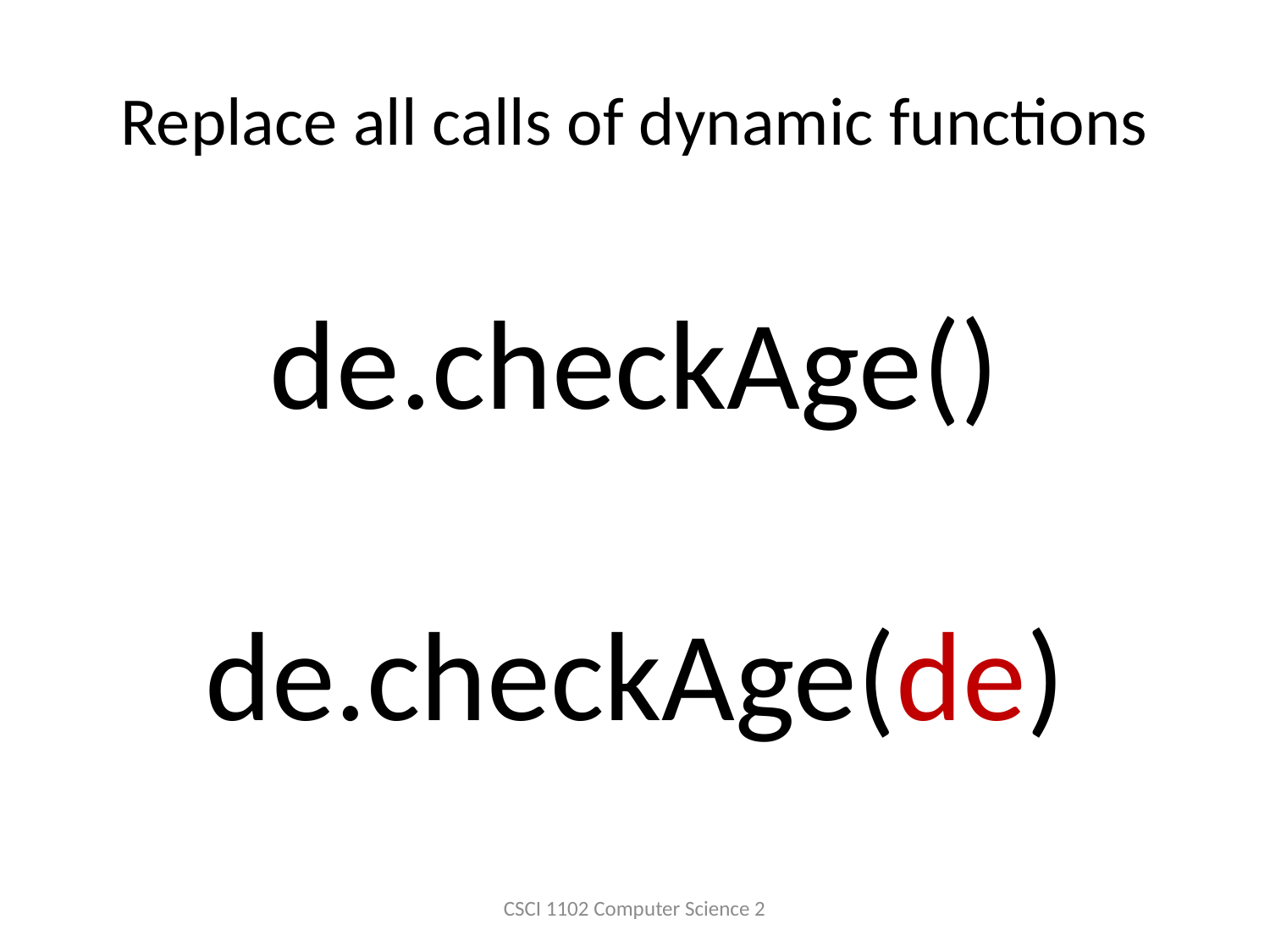

# Replace all calls of dynamic functions
de.checkAge()
de.checkAge(de)
CSCI 1102 Computer Science 2